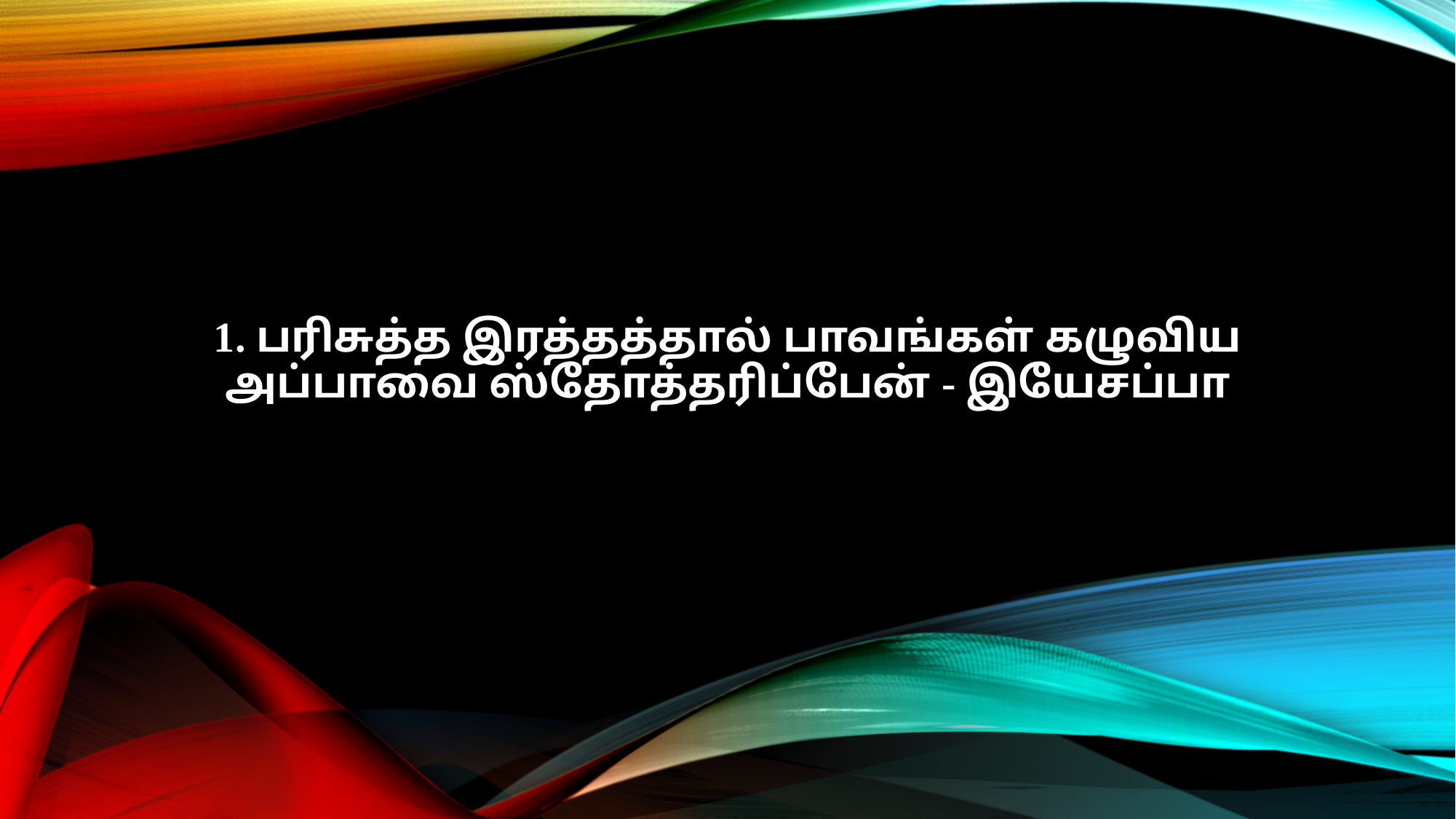

1. பரிசுத்த இரத்தத்தால் பாவங்கள் கழுவிய
அப்பாவை ஸ்தோத்தரிப்பேன் - இயேசப்பா